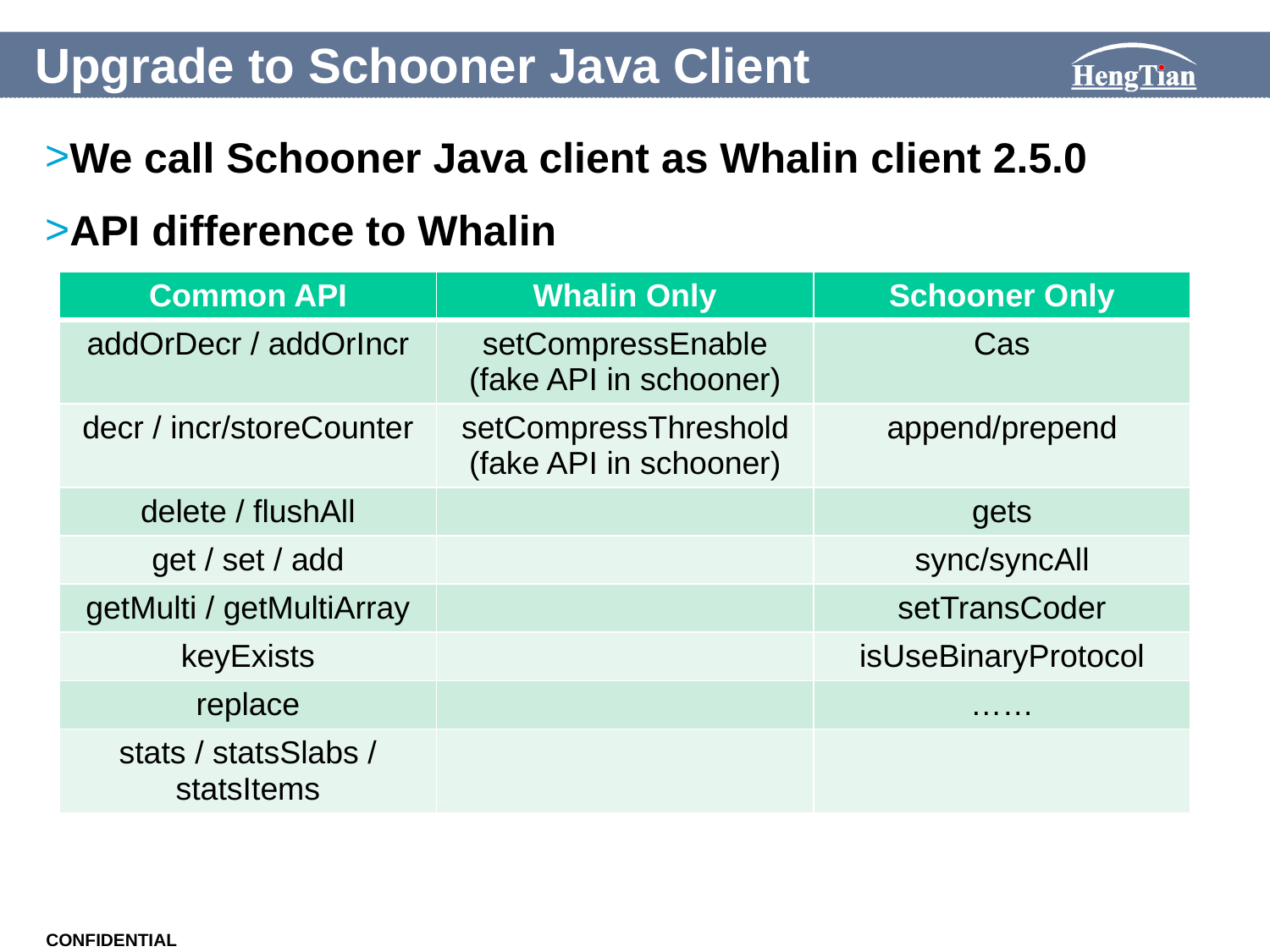

# Upgrade to Schooner Java Client
We call Schooner Java client as Whalin client 2.5.0
API difference to Whalin

| Common API | Whalin Only | Schooner Only |
| --- | --- | --- |
| addOrDecr / addOrIncr | setCompressEnable (fake API in schooner) | Cas |
| decr / incr/storeCounter | setCompressThreshold (fake API in schooner) | append/prepend |
| delete / flushAll |  | gets |
| get / set / add |  | sync/syncAll |
| getMulti / getMultiArray |  | setTransCoder |
| keyExists |  | isUseBinaryProtocol |
| replace |  | …… |
| stats / statsSlabs / statsItems |  |  |